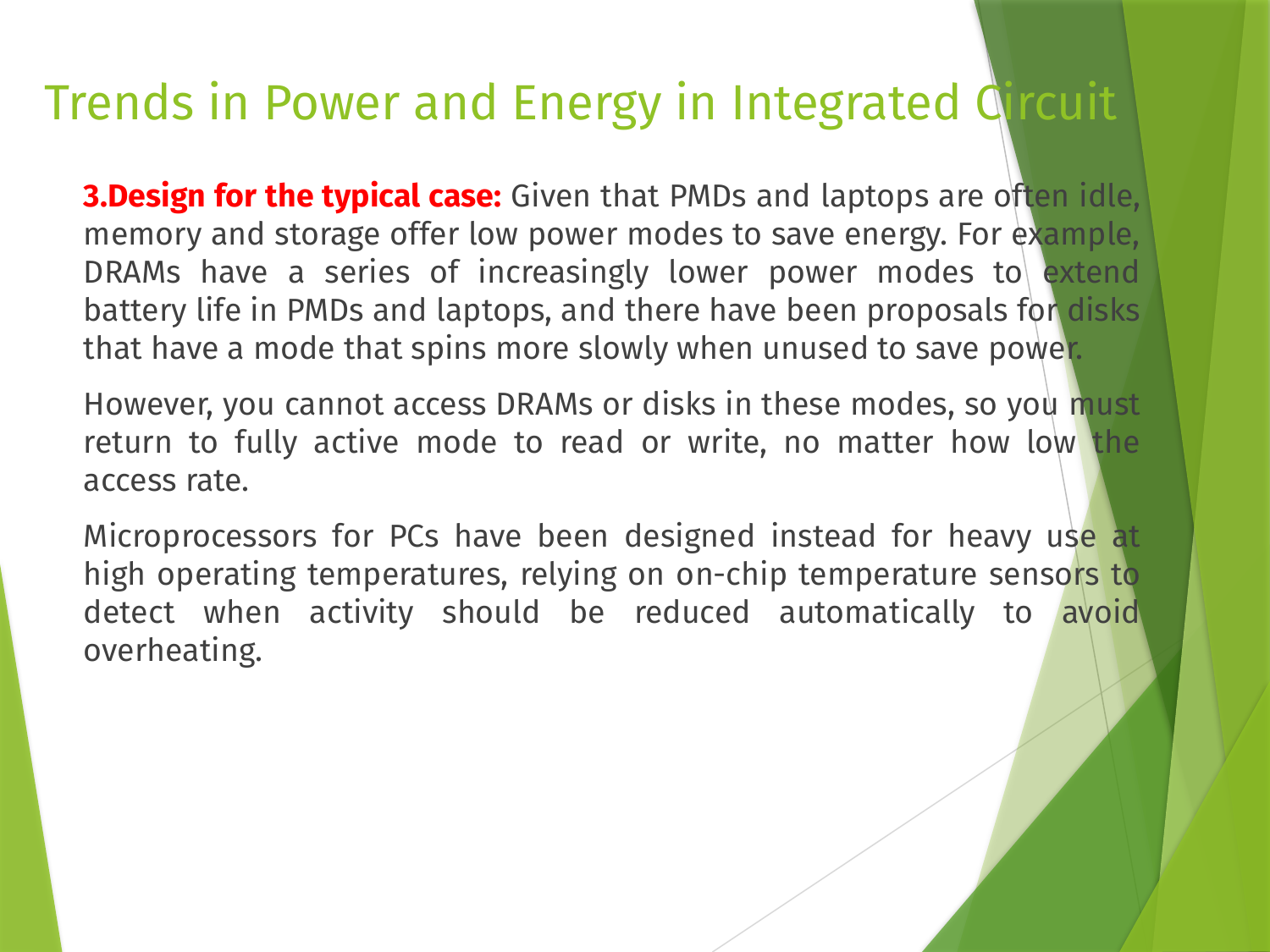

# Trends in Power and Energy in Integrated Circuit
3.Design for the typical case: Given that PMDs and laptops are often idle, memory and storage offer low power modes to save energy. For example, DRAMs have a series of increasingly lower power modes to extend battery life in PMDs and laptops, and there have been proposals for disks that have a mode that spins more slowly when unused to save power.
However, you cannot access DRAMs or disks in these modes, so you must return to fully active mode to read or write, no matter how low the access rate.
Microprocessors for PCs have been designed instead for heavy use at high operating temperatures, relying on on-chip temperature sensors to detect when activity should be reduced automatically to avoid overheating.